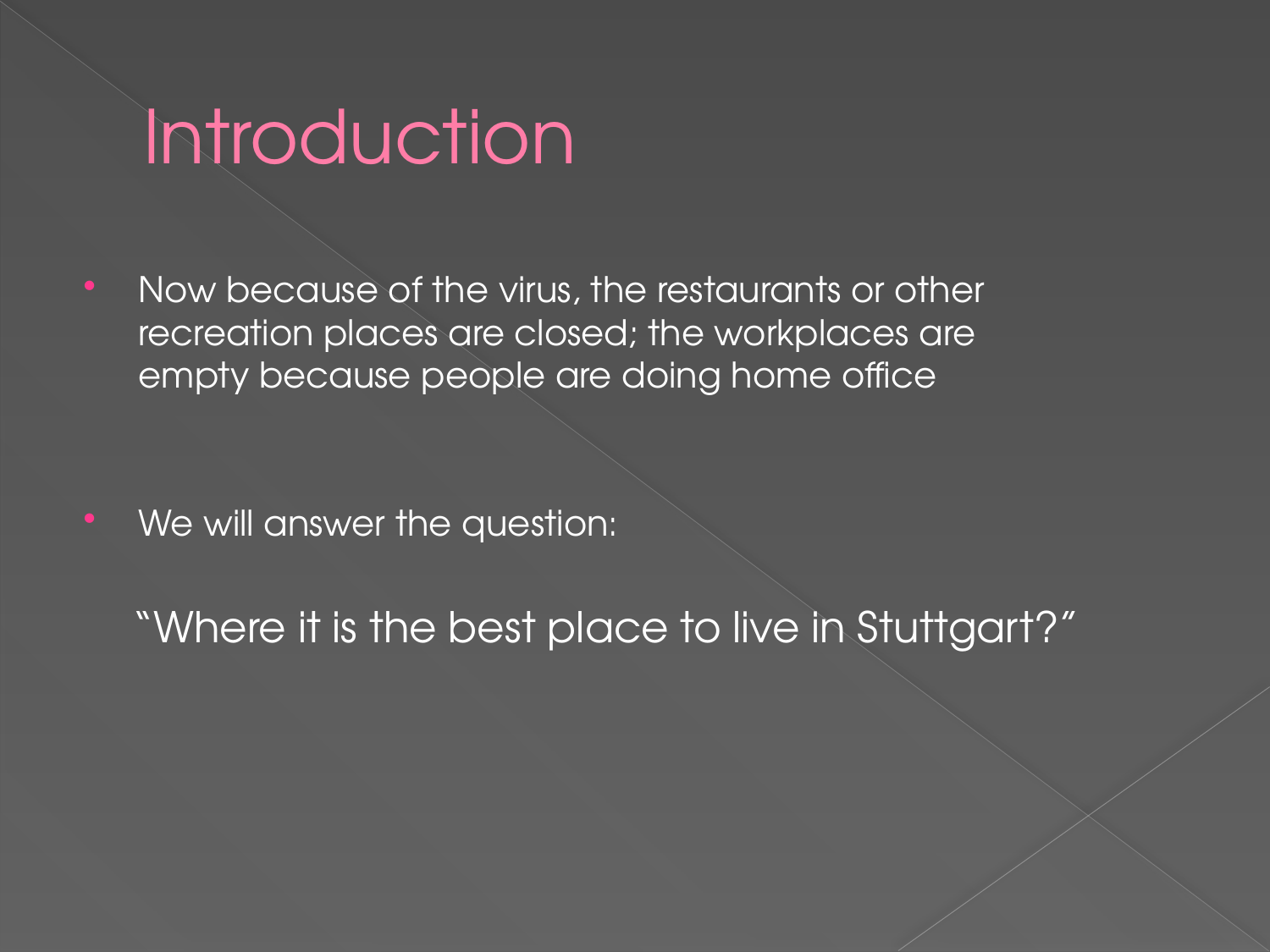

# Introduction
Now because of the virus, the restaurants or other recreation places are closed; the workplaces are empty because people are doing home office

We will answer the question:

    “Where it is the best place to live in Stuttgart?”